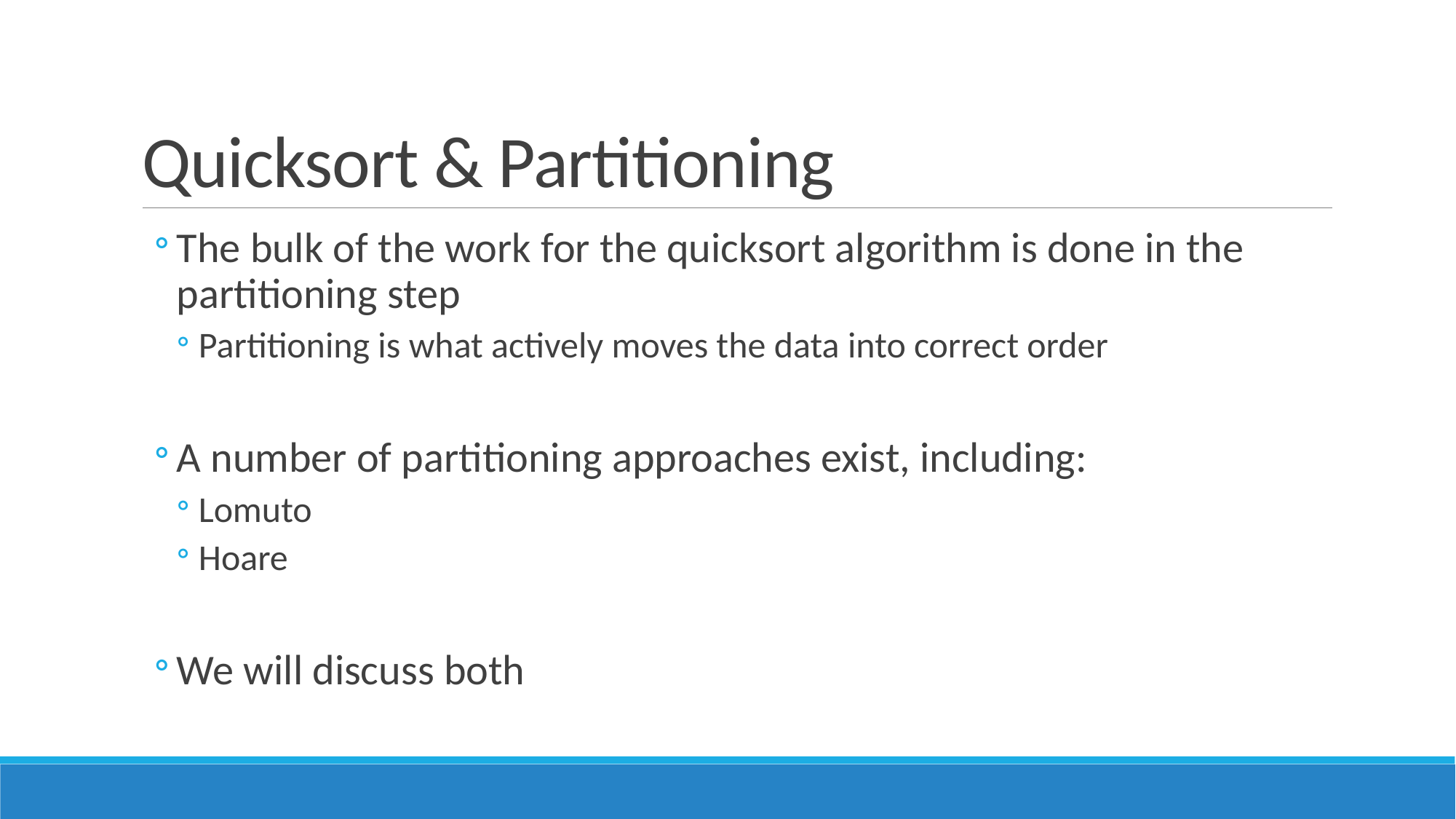

# Quicksort & Partitioning
The bulk of the work for the quicksort algorithm is done in the partitioning step
Partitioning is what actively moves the data into correct order

A number of partitioning approaches exist, including:
Lomuto
Hoare

We will discuss both